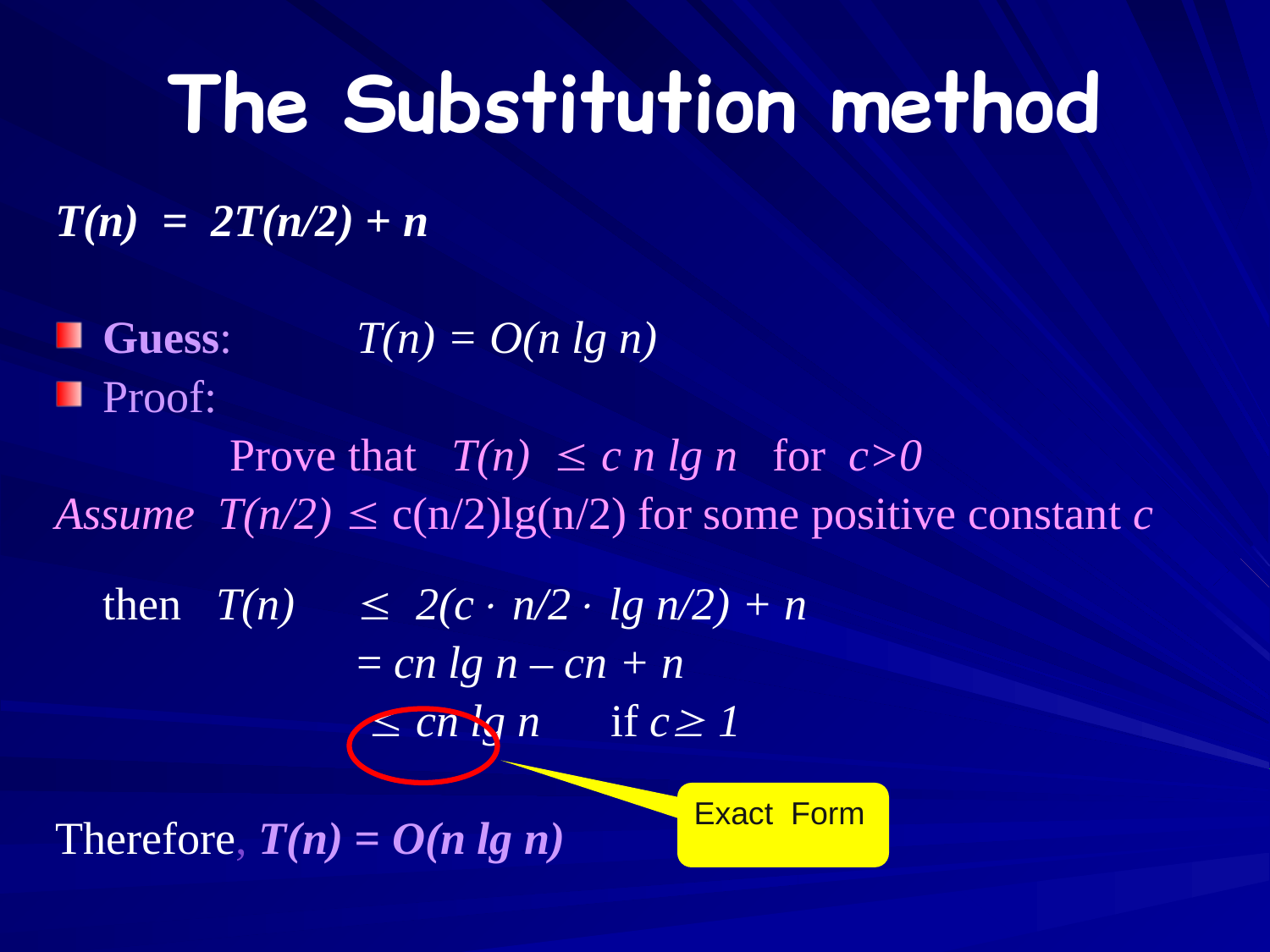

# The Substitution method
T(n)  =  2T(n/2) + n

Guess:	T(n) = O(n lg n)
Proof:
		Prove that   T(n)  ≤ c n lg n   for  c>0
Assume  T(n/2) ≤ c(n/2)lg(n/2) for some positive constant c

	then   T(n)	≤  2(c⋅ n/2⋅ lg n/2) + n
			= cn lg n – cn + n
			 ≤ cn lg n	if c≥ 1

Therefore, T(n) = O(n lg n)

Exact  Form